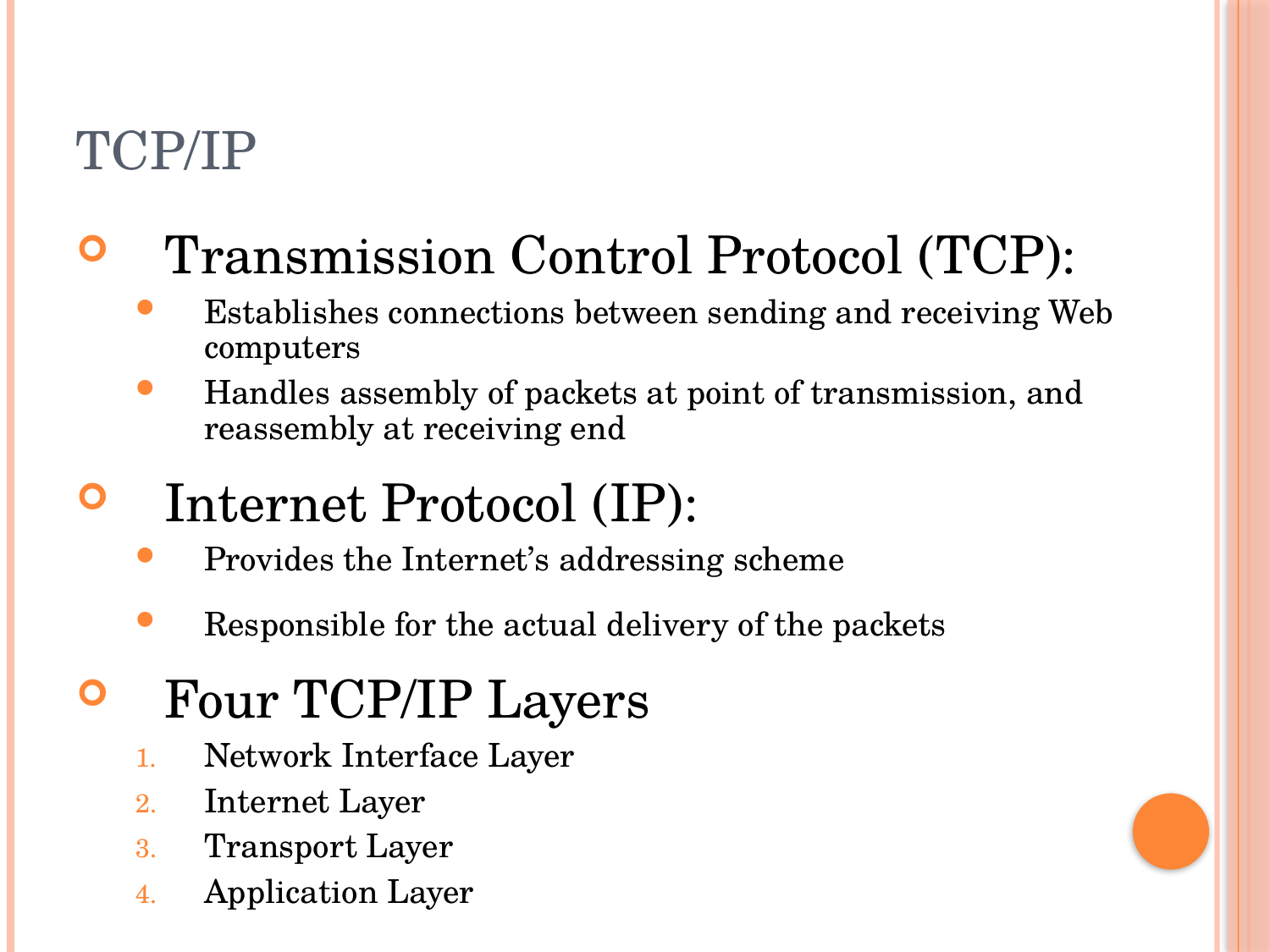

# TCP/IP
Transmission Control Protocol (TCP):
Establishes connections between sending and receiving Web computers
Handles assembly of packets at point of transmission, and reassembly at receiving end
Internet Protocol (IP):
Provides the Internet’s addressing scheme
Responsible for the actual delivery of the packets
Four TCP/IP Layers
Network Interface Layer
Internet Layer
Transport Layer
Application Layer